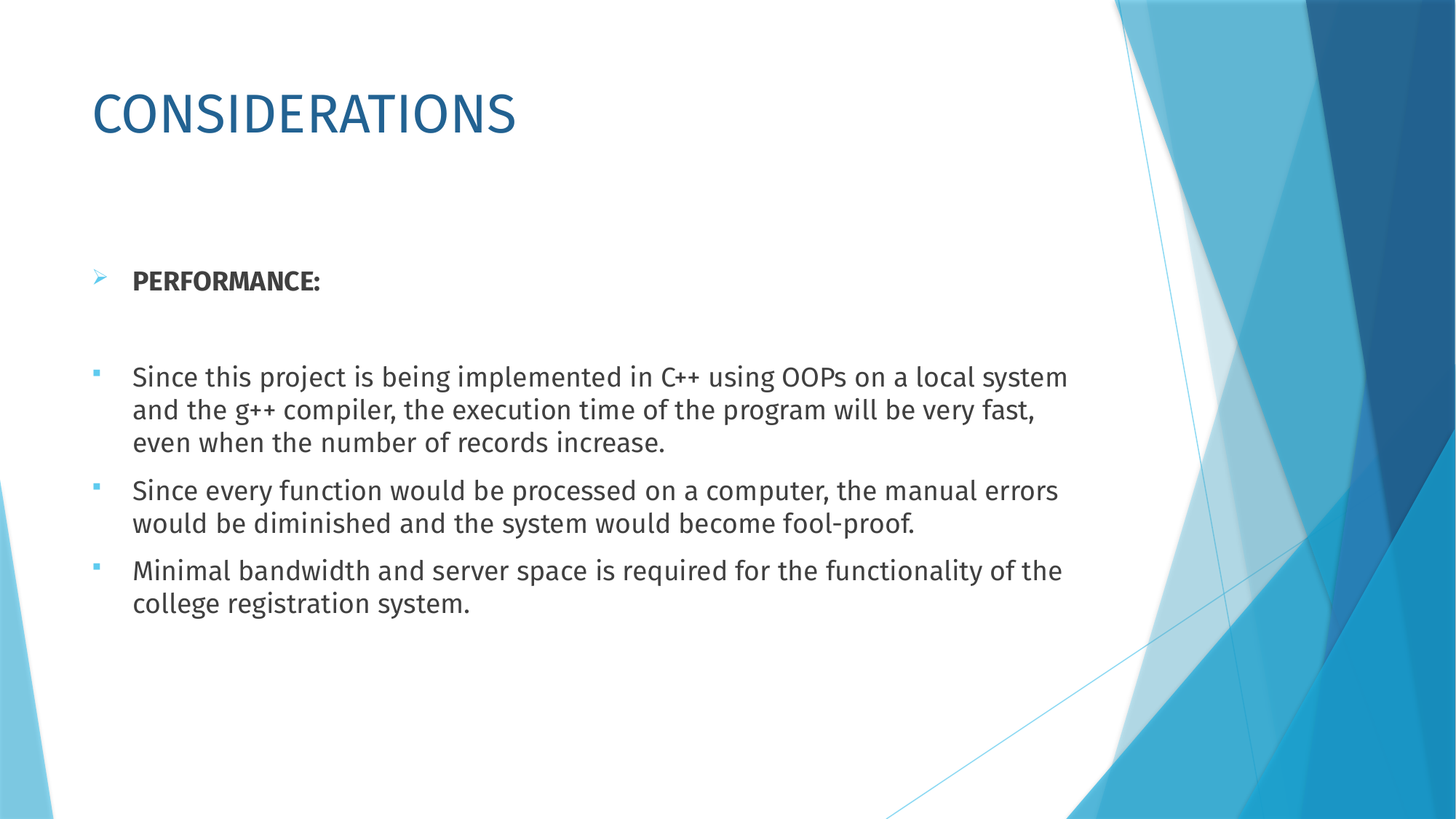

# CONSIDERATIONS
PERFORMANCE:

Since this project is being implemented in C++ using OOPs on a local system and the g++ compiler, the execution time of the program will be very fast, even when the number of records increase.
Since every function would be processed on a computer, the manual errors would be diminished and the system would become fool-proof.
Minimal bandwidth and server space is required for the functionality of the college registration system.